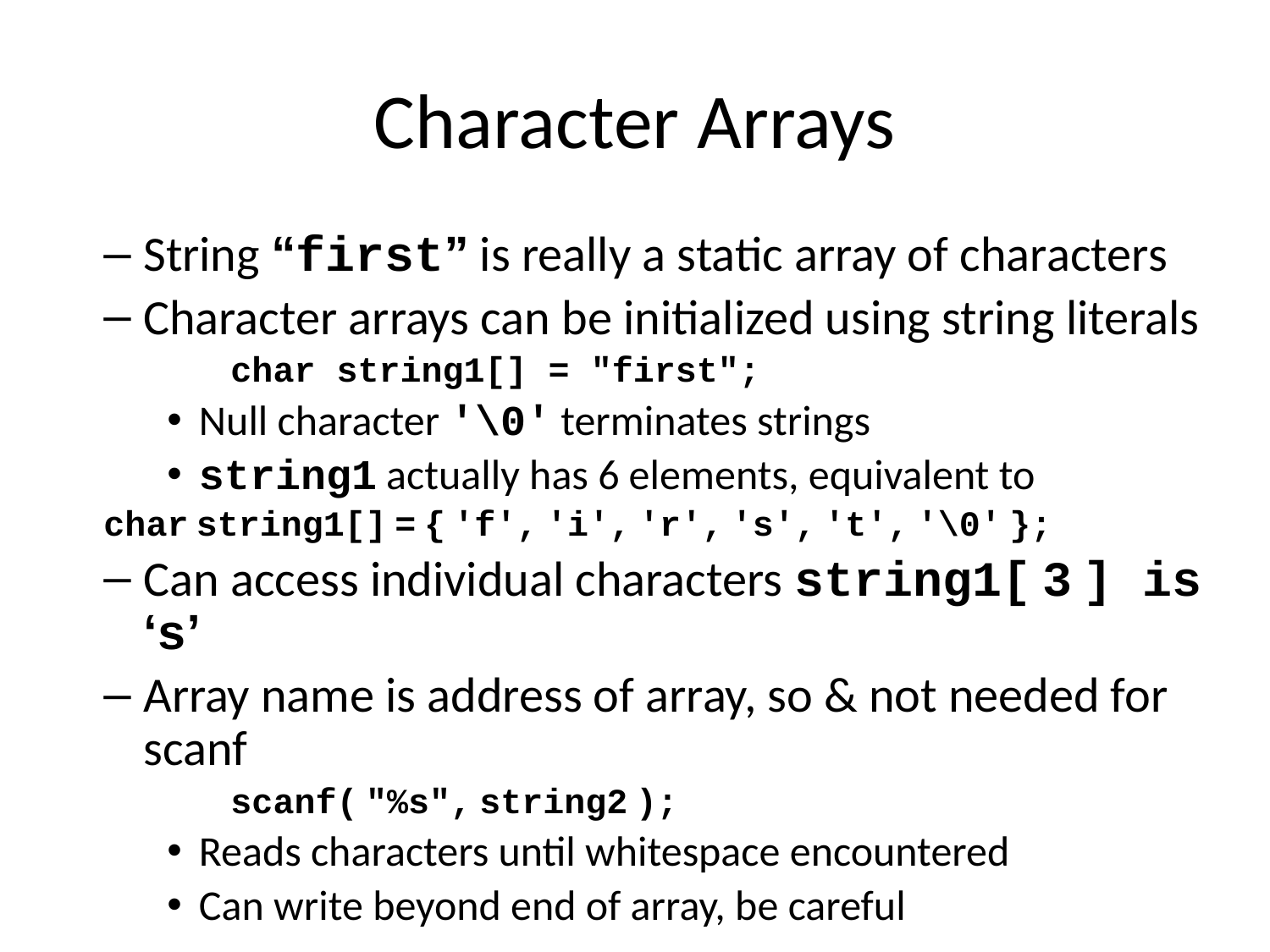

# Character Arrays
String “first” is really a static array of characters
Character arrays can be initialized using string literals
char string1[] = "first";
Null character '\0' terminates strings
string1 actually has 6 elements, equivalent to
char string1[] = { 'f', 'i', 'r', 's', 't', '\0' };
Can access individual characters string1[ 3 ] is ‘s’
Array name is address of array, so & not needed for scanf
scanf( "%s", string2 );
Reads characters until whitespace encountered
Can write beyond end of array, be careful